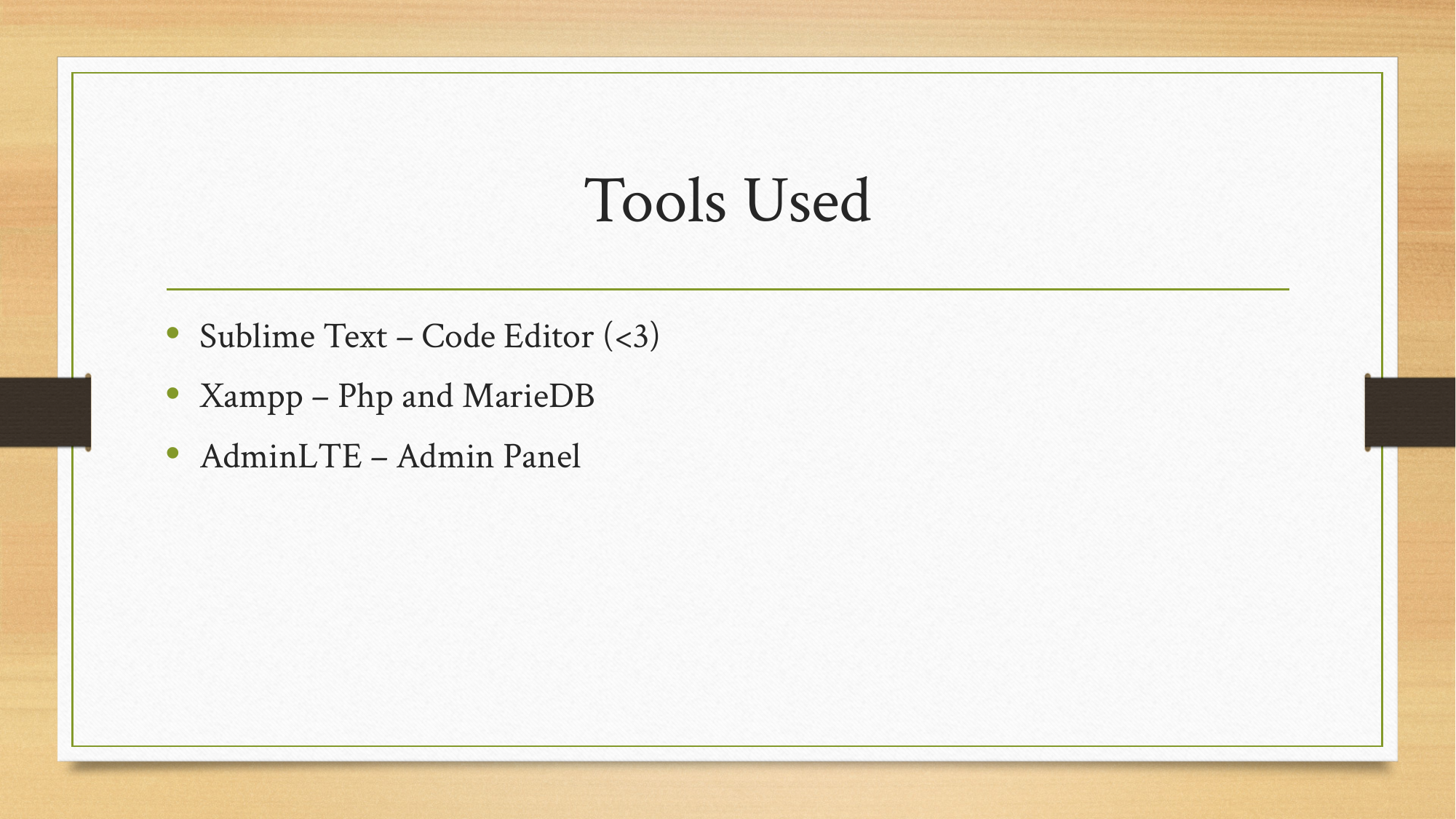

# Tools Used
Sublime Text – Code Editor (<3)
Xampp – Php and MarieDB
AdminLTE – Admin Panel